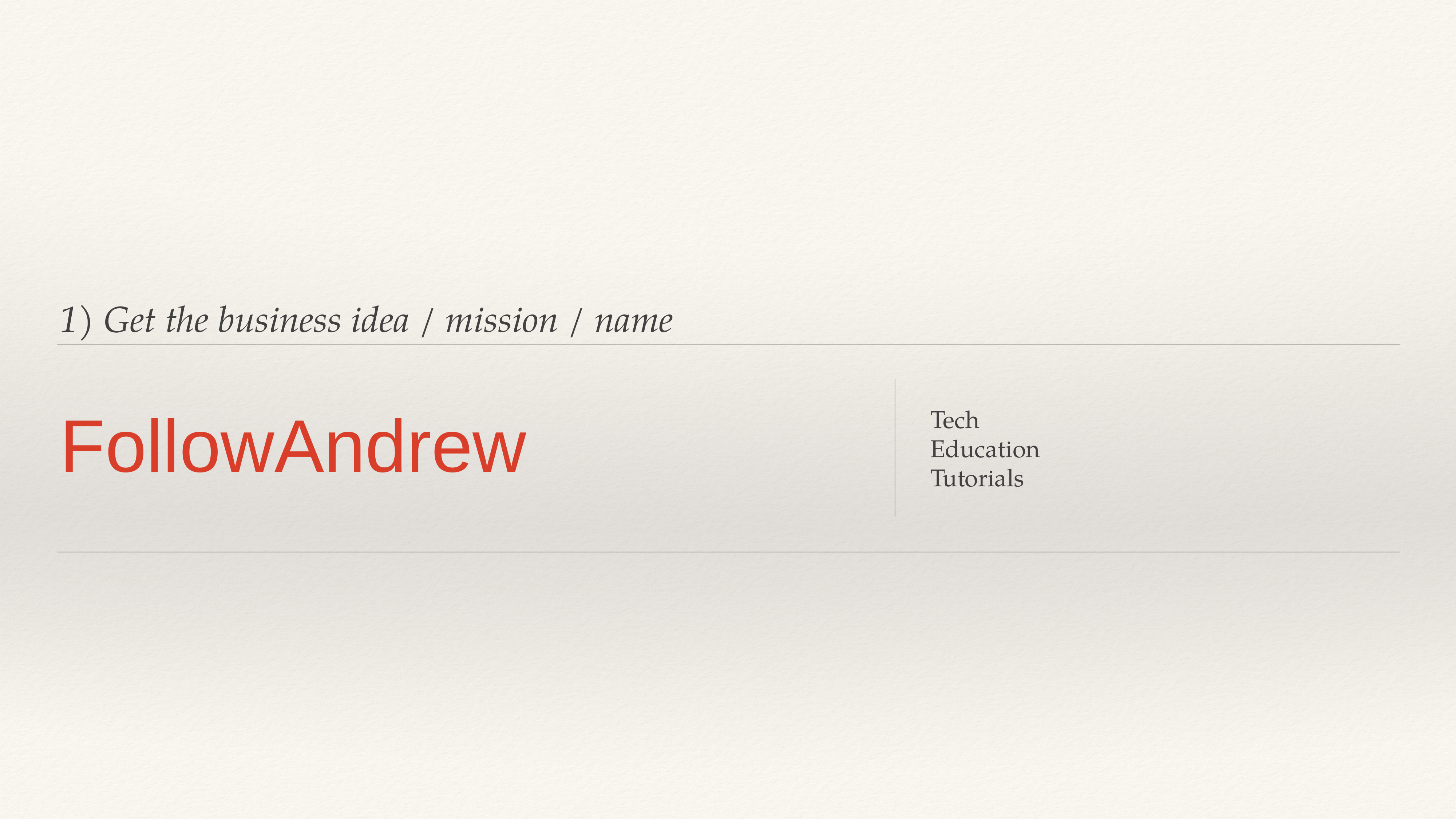

1) Get the business idea / mission / name
# FollowAndrew
Tech
Education
Tutorials